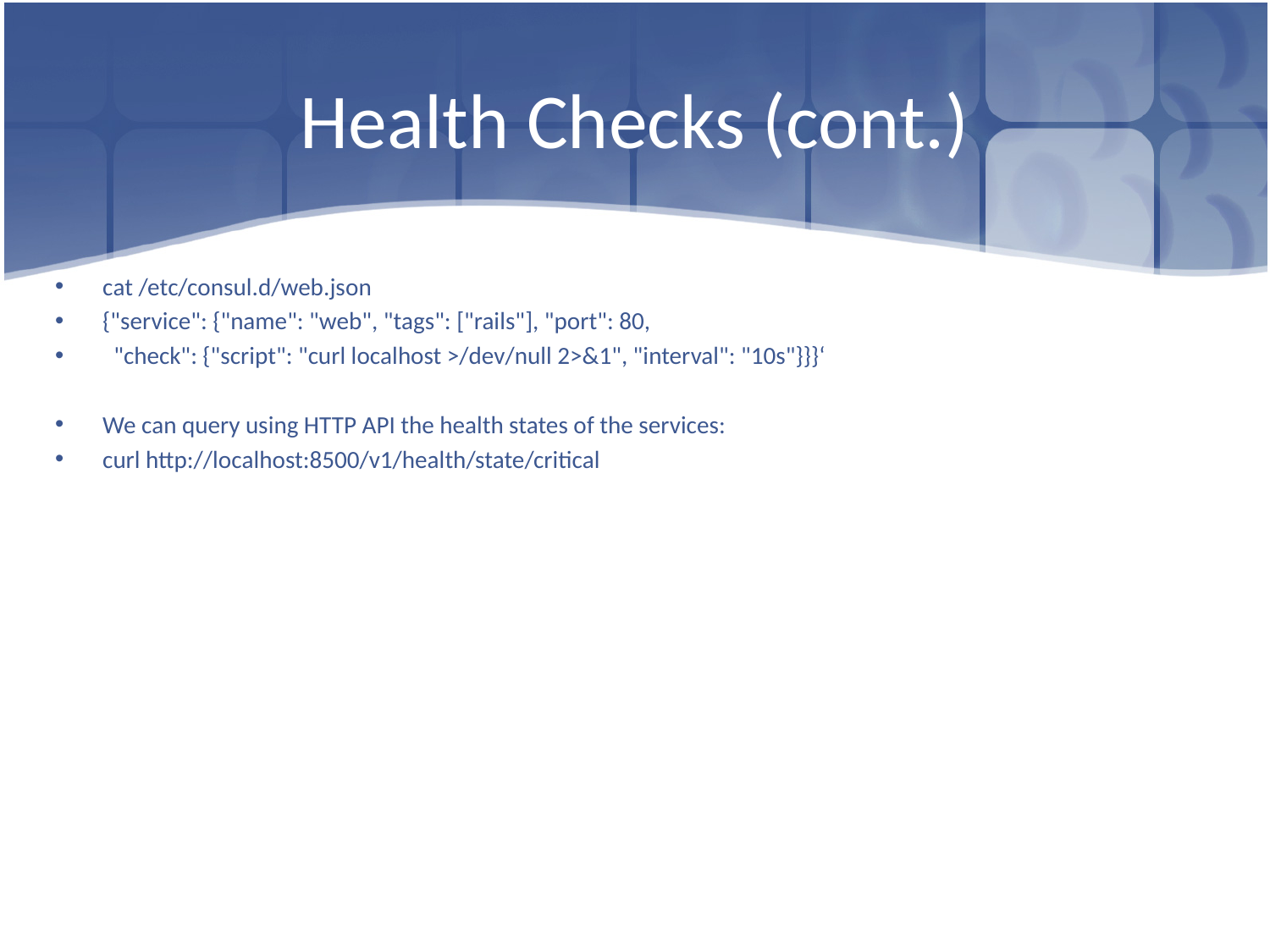

# Health Checks (cont.)
cat /etc/consul.d/web.json
{"service": {"name": "web", "tags": ["rails"], "port": 80,
  "check": {"script": "curl localhost >/dev/null 2>&1", "interval": "10s"}}}‘

We can query using HTTP API the health states of the services:
curl http://localhost:8500/v1/health/state/critical